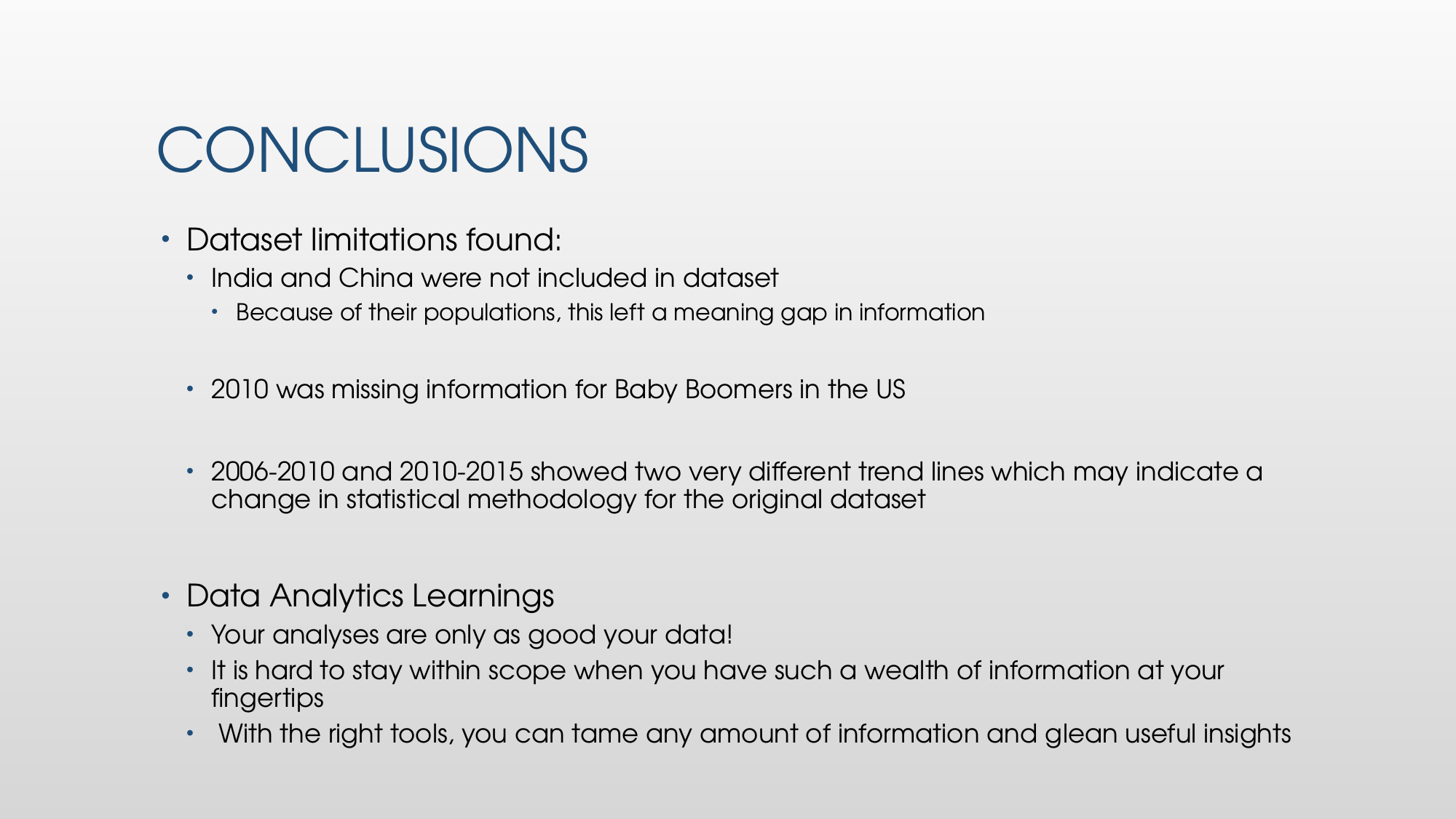

# Conclusions
Dataset limitations found:
India and China were not included in dataset
Because of their populations, this left a meaning gap in information

2010 was missing information for Baby Boomers in the US

2006-2010 and 2010-2015 showed two very different trend lines which may indicate a change in statistical methodology for the original dataset

Data Analytics Learnings
Your analyses are only as good your data!
It is hard to stay within scope when you have such a wealth of information at your fingertips
 With the right tools, you can tame any amount of information and glean useful insights